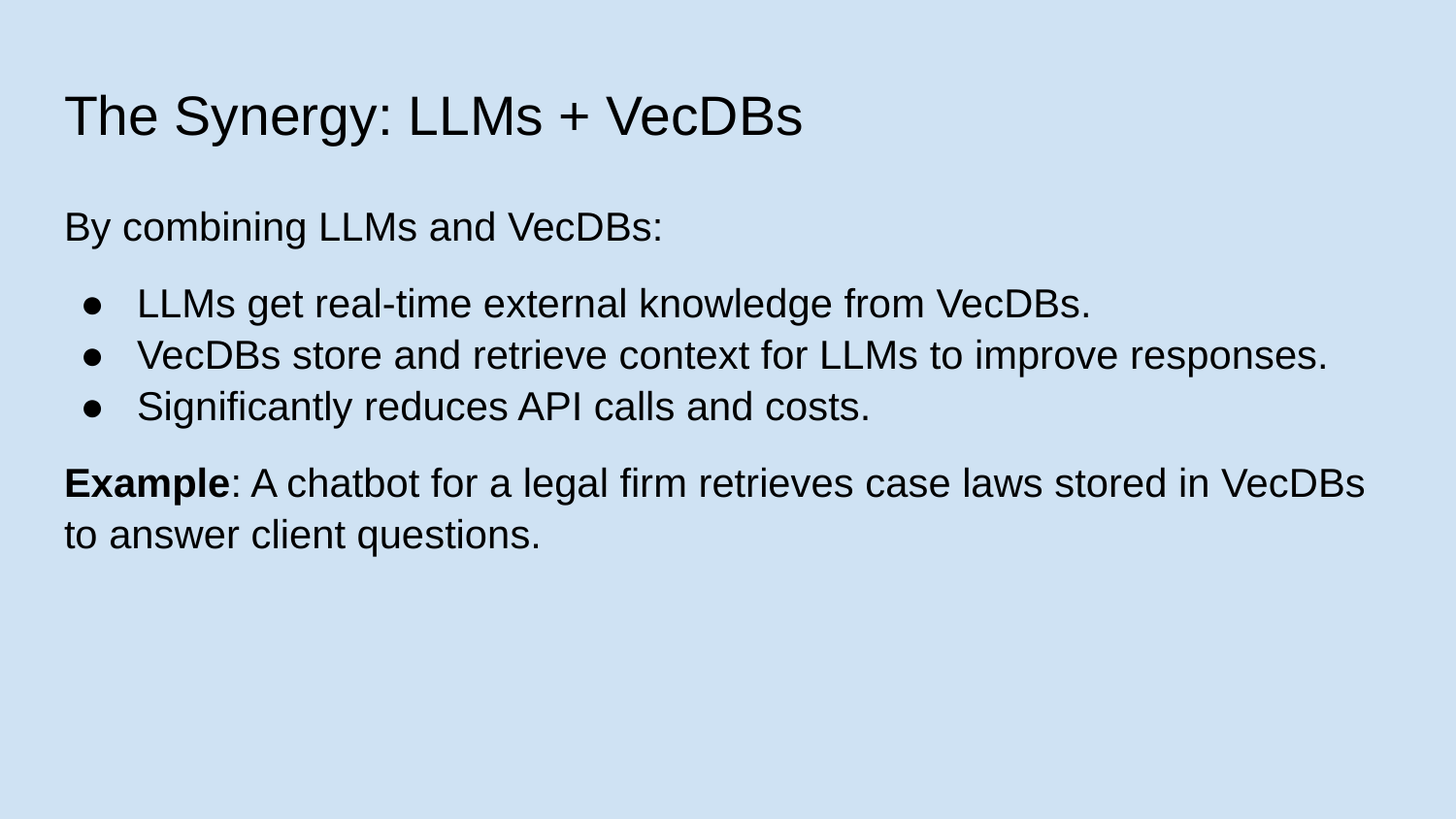

# The Synergy: LLMs + VecDBs
By combining LLMs and VecDBs:
LLMs get real-time external knowledge from VecDBs.
VecDBs store and retrieve context for LLMs to improve responses.
Significantly reduces API calls and costs.
Example: A chatbot for a legal firm retrieves case laws stored in VecDBs to answer client questions.